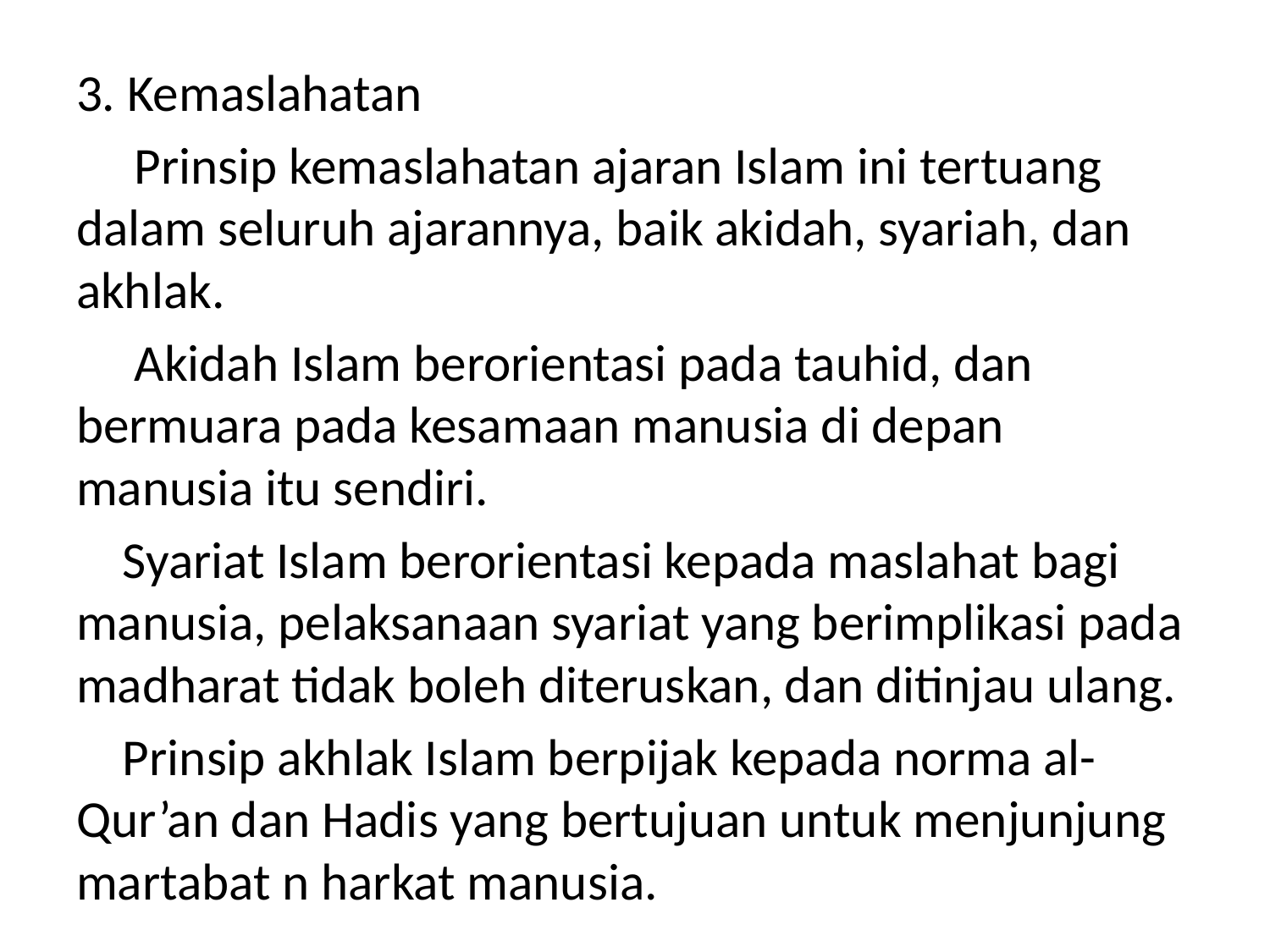

#
3. Kemaslahatan
     Prinsip kemaslahatan ajaran Islam ini tertuang dalam seluruh ajarannya, baik akidah, syariah, dan akhlak.
     Akidah Islam berorientasi pada tauhid, dan bermuara pada kesamaan manusia di depan manusia itu sendiri.
    Syariat Islam berorientasi kepada maslahat bagi manusia, pelaksanaan syariat yang berimplikasi pada madharat tidak boleh diteruskan, dan ditinjau ulang.
    Prinsip akhlak Islam berpijak kepada norma al-Qur’an dan Hadis yang bertujuan untuk menjunjung martabat n harkat manusia.